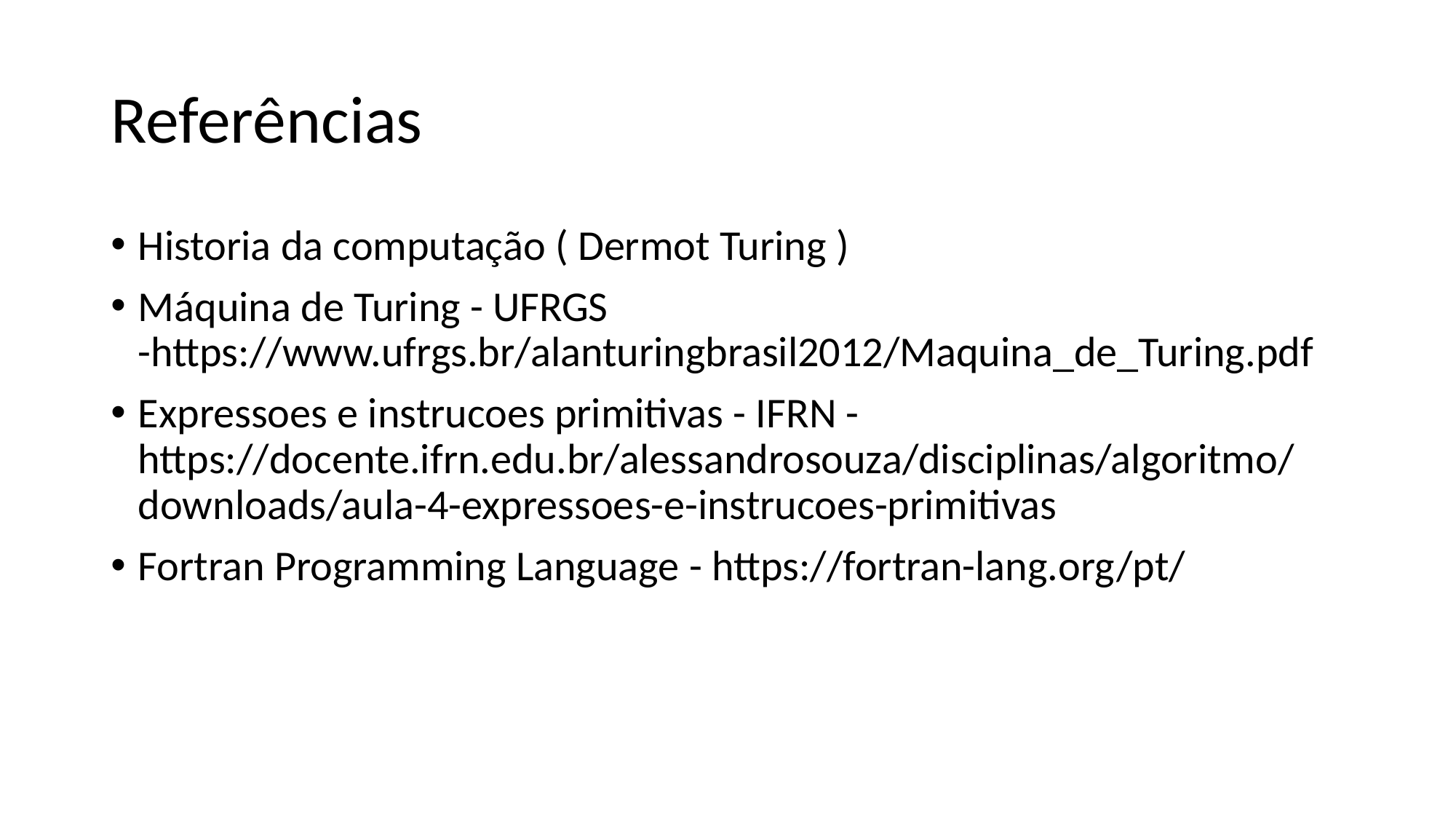

# Referências
Historia da computação ( Dermot Turing )
Máquina de Turing - UFRGS -https://www.ufrgs.br/alanturingbrasil2012/Maquina_de_Turing.pdf
Expressoes e instrucoes primitivas - IFRN - https://docente.ifrn.edu.br/alessandrosouza/disciplinas/algoritmo/downloads/aula-4-expressoes-e-instrucoes-primitivas
Fortran Programming Language - https://fortran-lang.org/pt/